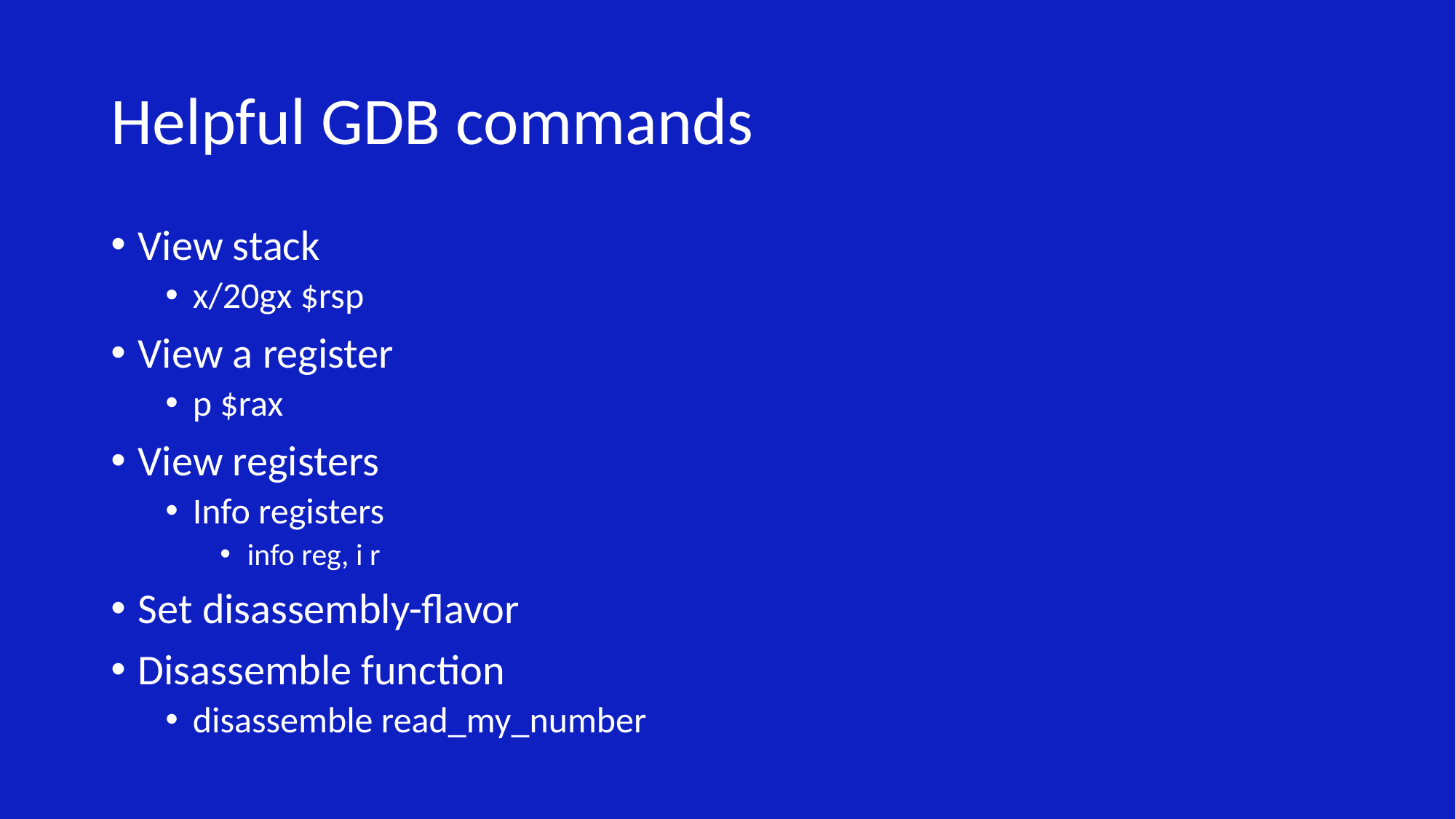

# Helpful GDB commands
View stack
x/20gx $rsp
View a register
p $rax
View registers
Info registers
info reg, i r
Set disassembly-flavor
Disassemble function
disassemble read_my_number